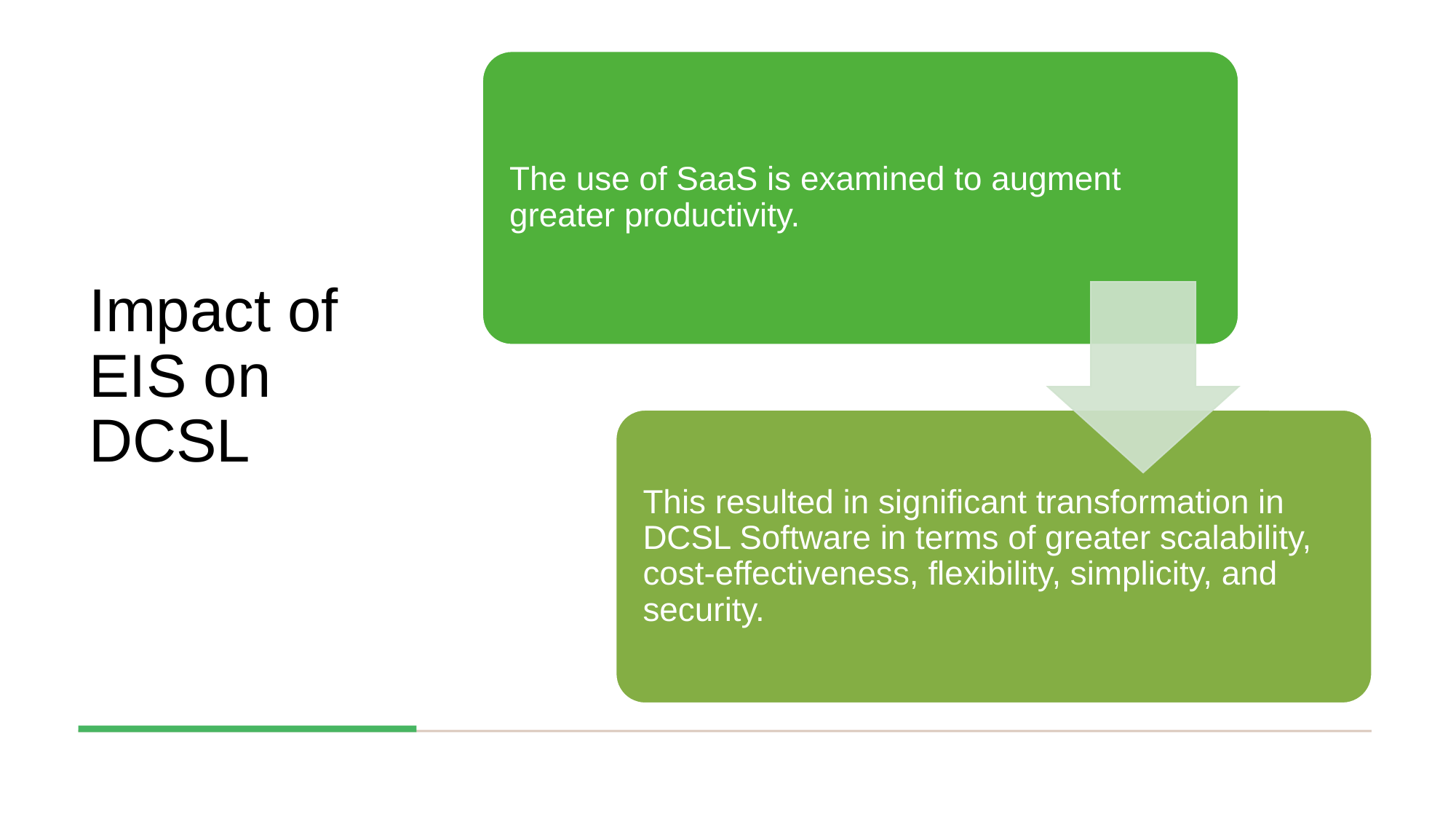

# Impact of EIS on DCSL
The use of SaaS is examined to augment greater productivity.
This resulted in significant transformation in DCSL Software in terms of greater scalability, cost-effectiveness, flexibility, simplicity, and security.